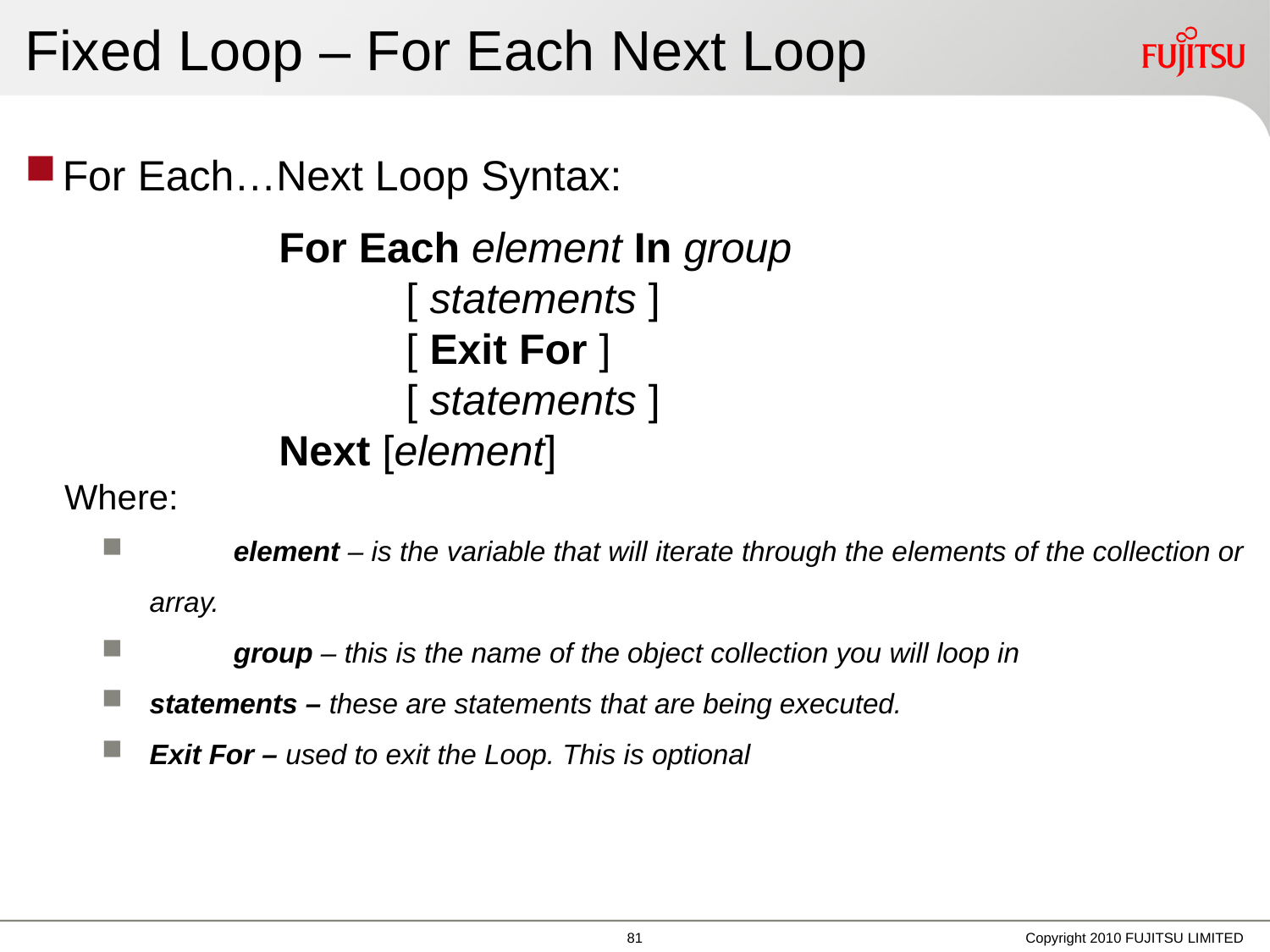

# Fixed Loop – For Each Next Loop
For Each…Next Loop Syntax:
For Each element In group
	[ statements ]
	[ Exit For ]
	[ statements ]
Next [element]
Where:
	element – is the variable that will iterate through the elements of the collection or array.
	group – this is the name of the object collection you will loop in
statements – these are statements that are being executed.
Exit For – used to exit the Loop. This is optional
Copyright 2010 FUJITSU LIMITED